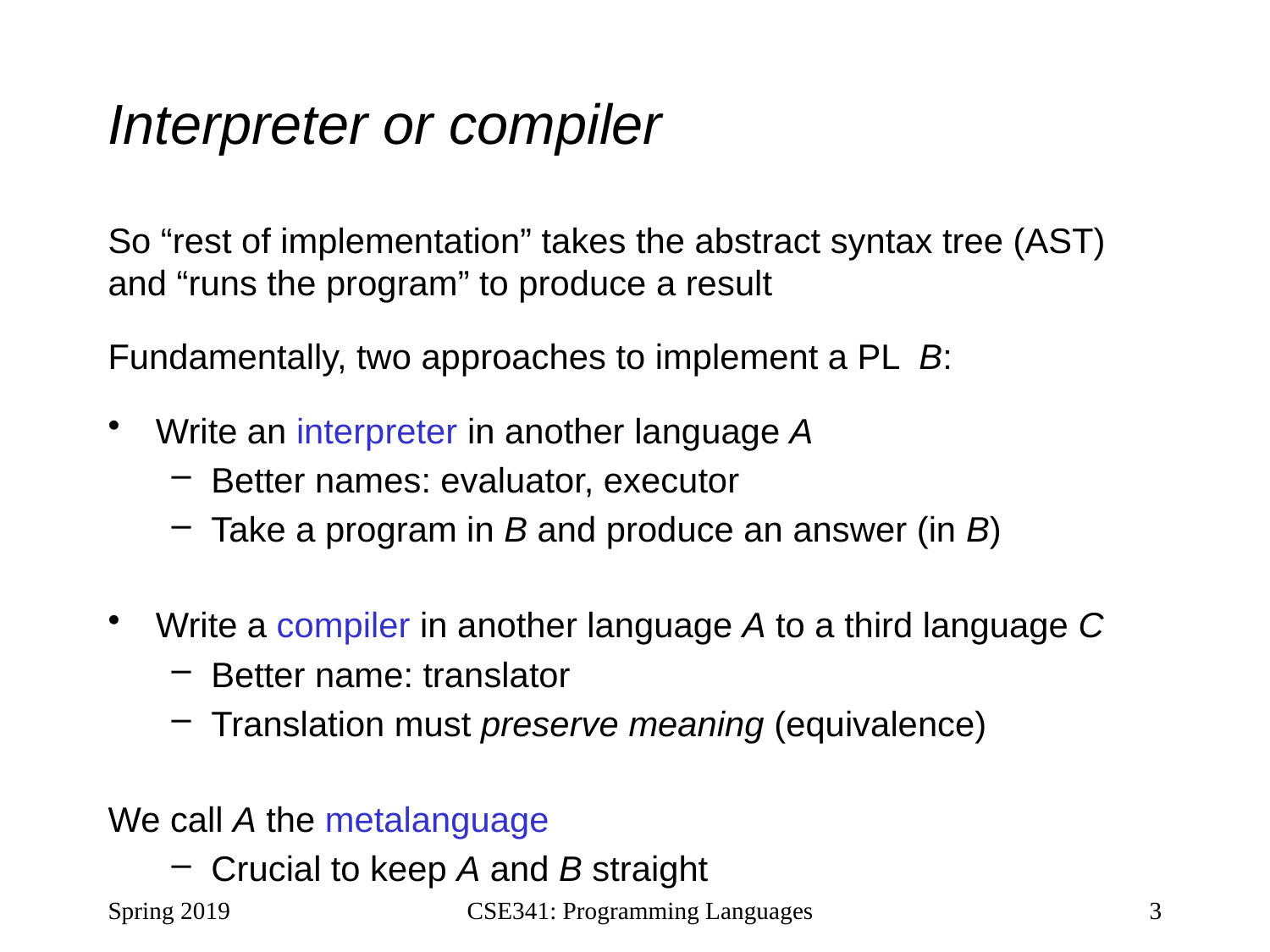

# Interpreter or compiler
So “rest of implementation” takes the abstract syntax tree (AST) and “runs the program” to produce a result

Fundamentally, two approaches to implement a PL  B:

Write an interpreter in another language A
Better names: evaluator, executor
Take a program in B and produce an answer (in B)

Write a compiler in another language A to a third language C
Better name: translator
Translation must preserve meaning (equivalence)

We call A the metalanguage
Crucial to keep A and B straight

Spring 2019
CSE341: Programming Languages
3